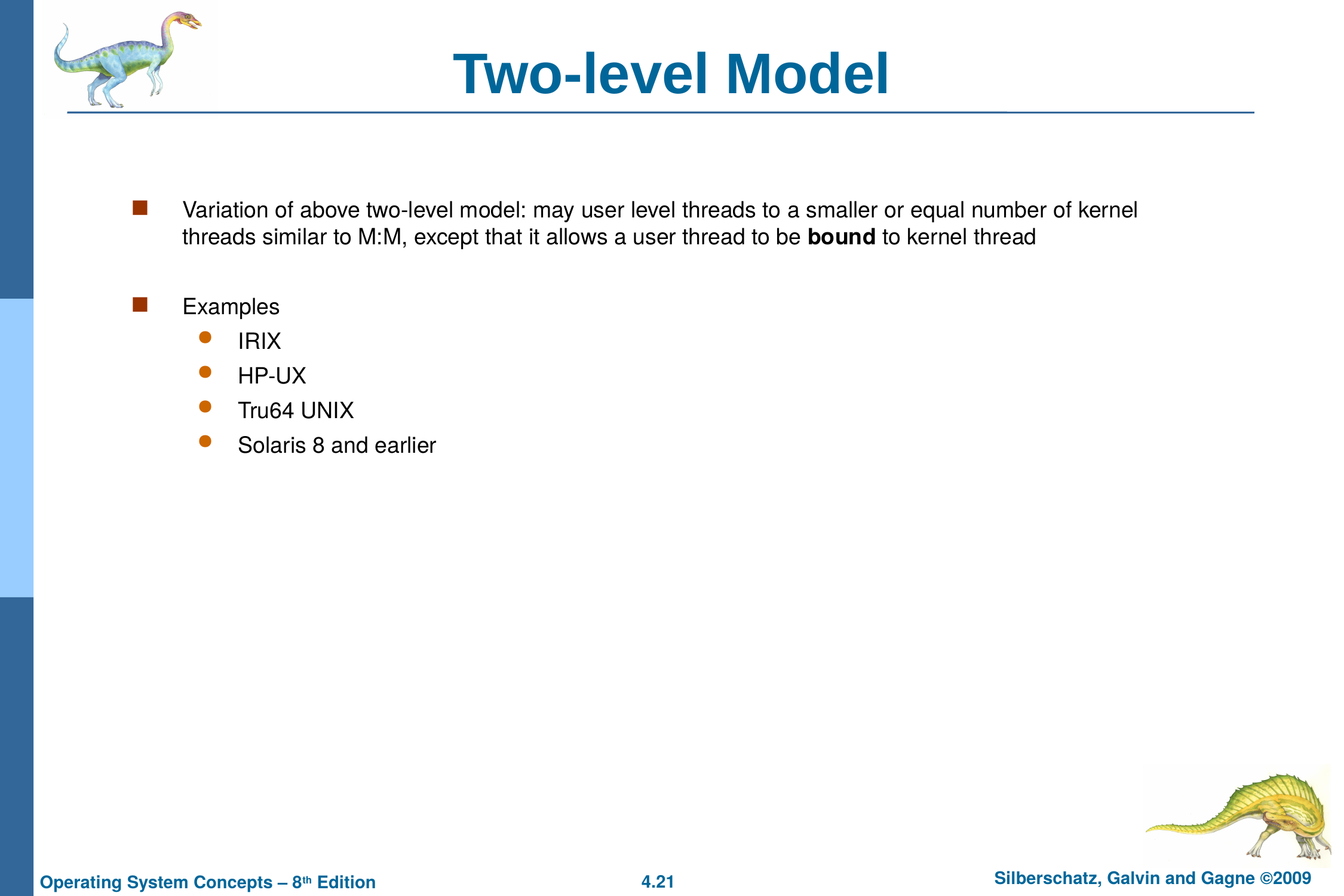

# Two-level Model
Variation of above two-level model: may user level threads to a smaller or equal number of kernel threads similar to M:M, except that it allows a user thread to be bound to kernel thread

Examples
IRIX
HP-UX
Tru64 UNIX
Solaris 8 and earlier